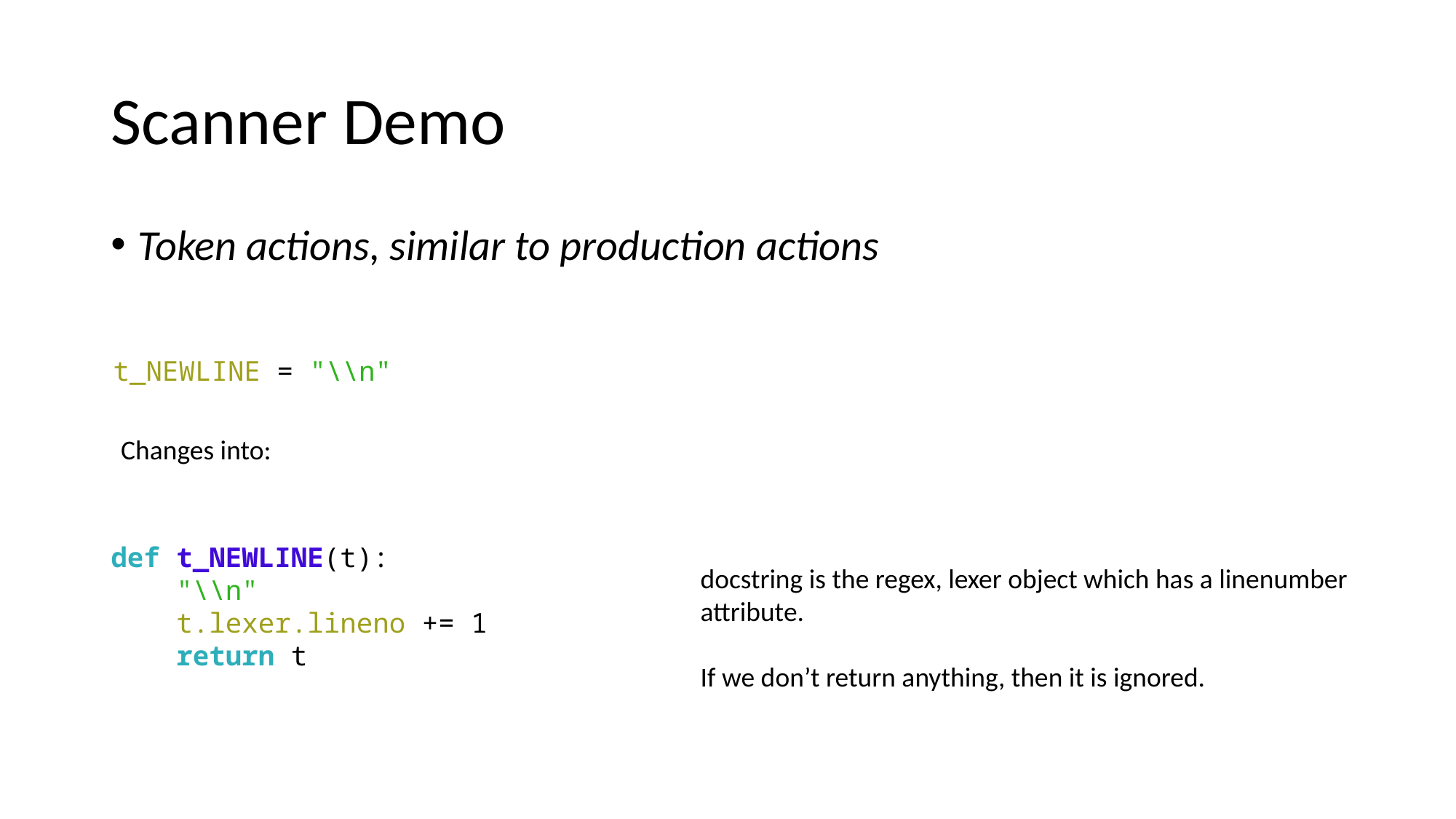

# Scanner Demo
Token actions, similar to production actions
t_NEWLINE = "\\n"
Changes into:

def t_NEWLINE(t):
    "\\n"
    t.lexer.lineno += 1
    return t
docstring is the regex, lexer object which has a linenumber
attribute.

If we don’t return anything, then it is ignored.